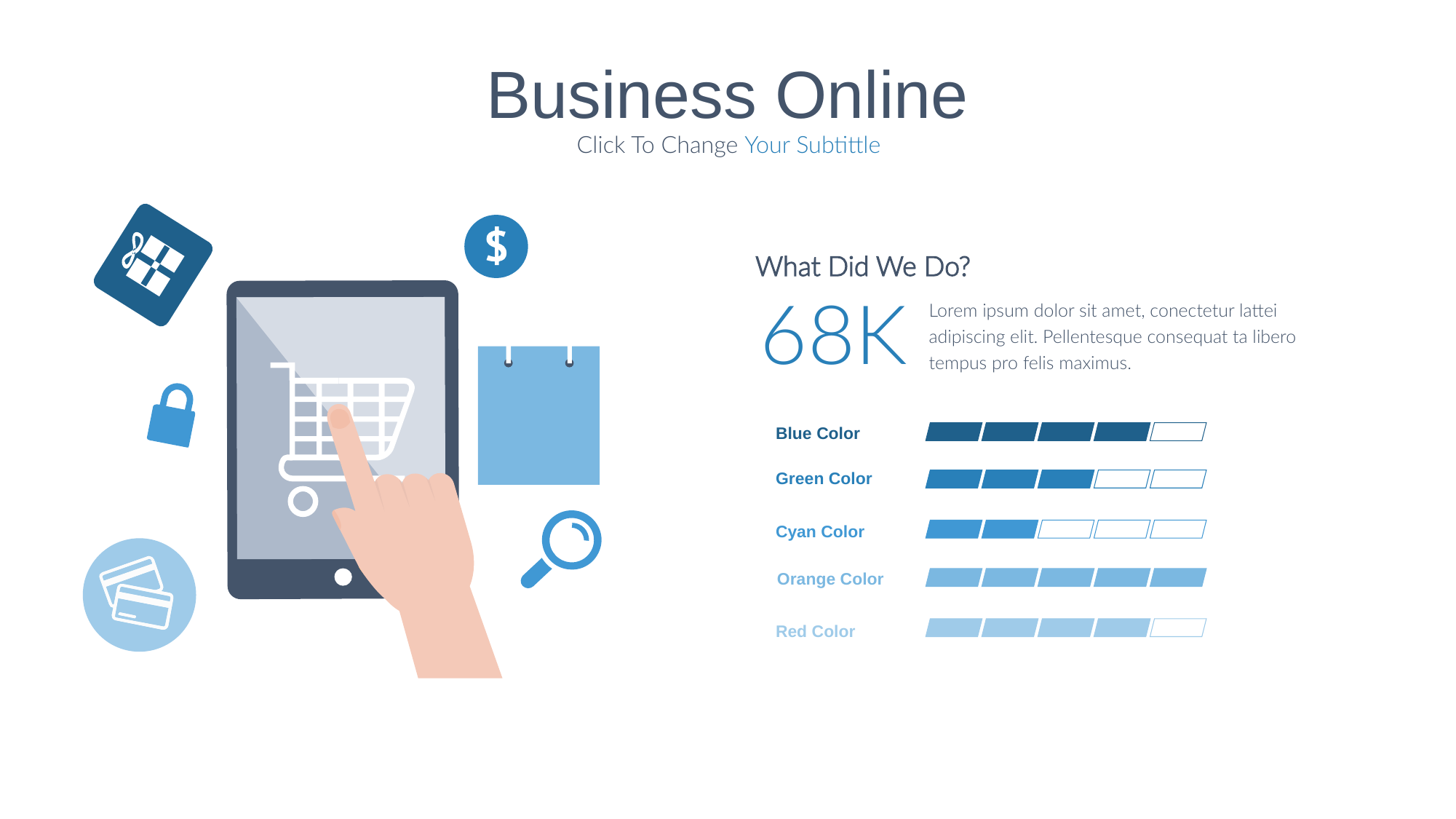

Business Online
Click To Change Your Subtittle

What Did We Do?
68K
Lorem ipsum dolor sit amet, conectetur lattei adipiscing elit. Pellentesque consequat ta libero tempus pro felis maximus.
Blue Color

Green Color

Cyan Color

Orange Color

Red Color